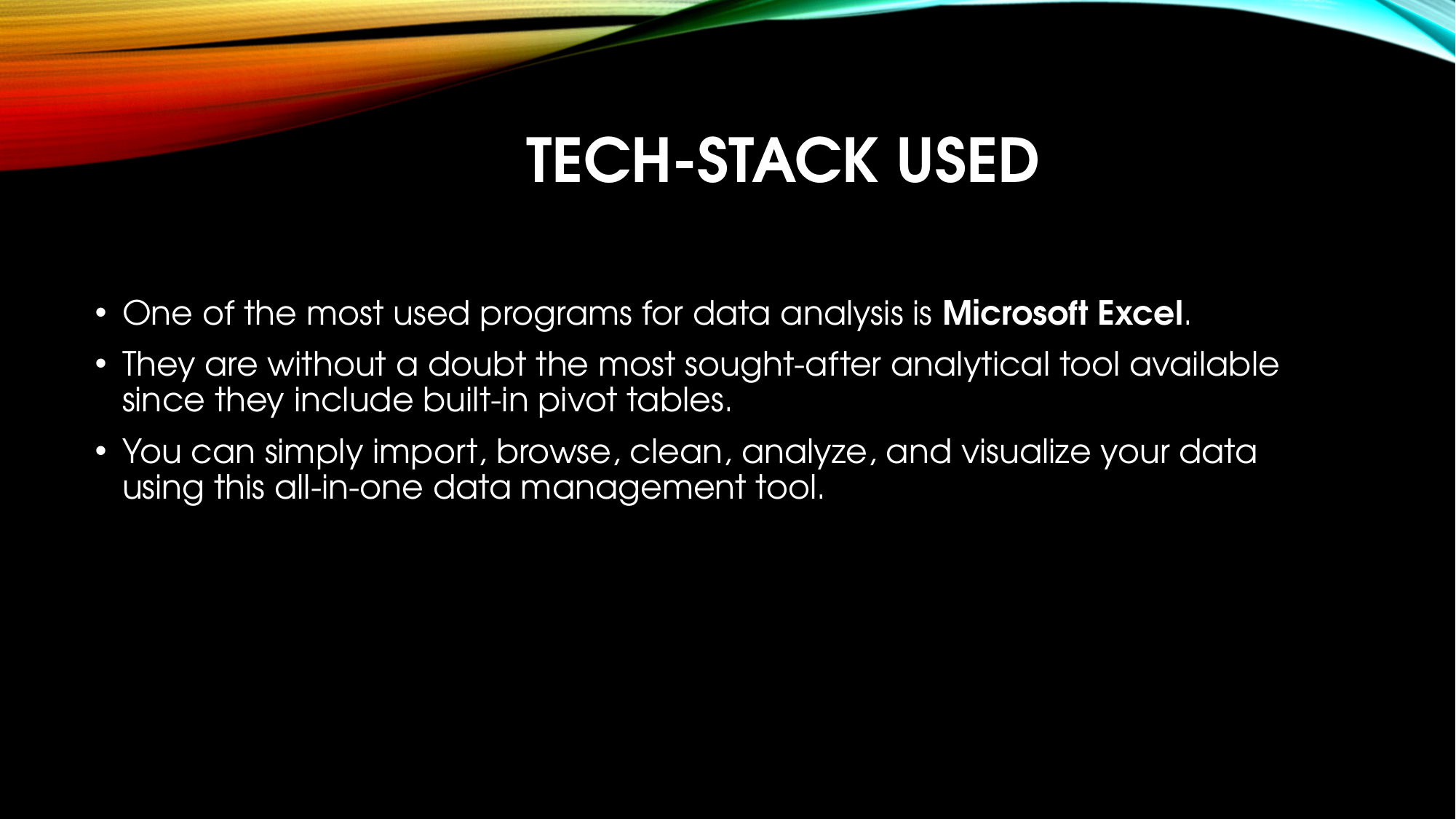

# Tech-Stack USed
One of the most used programs for data analysis is Microsoft Excel.
They are without a doubt the most sought-after analytical tool available since they include built-in pivot tables.
You can simply import, browse, clean, analyze, and visualize your data using this all-in-one data management tool.